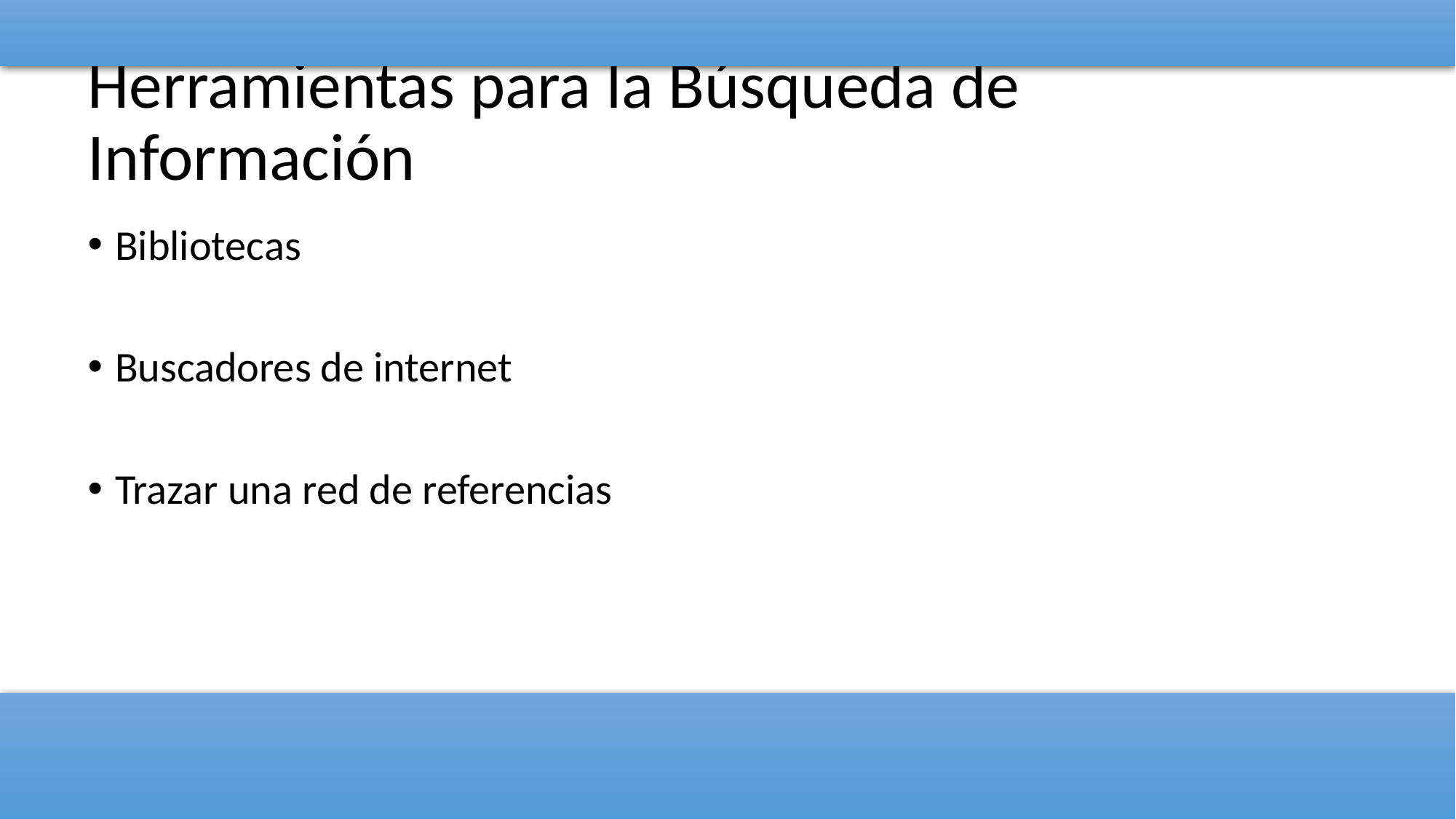

# Herramientas para la Búsqueda de Información
Bibliotecas

Buscadores de internet

Trazar una red de referencias